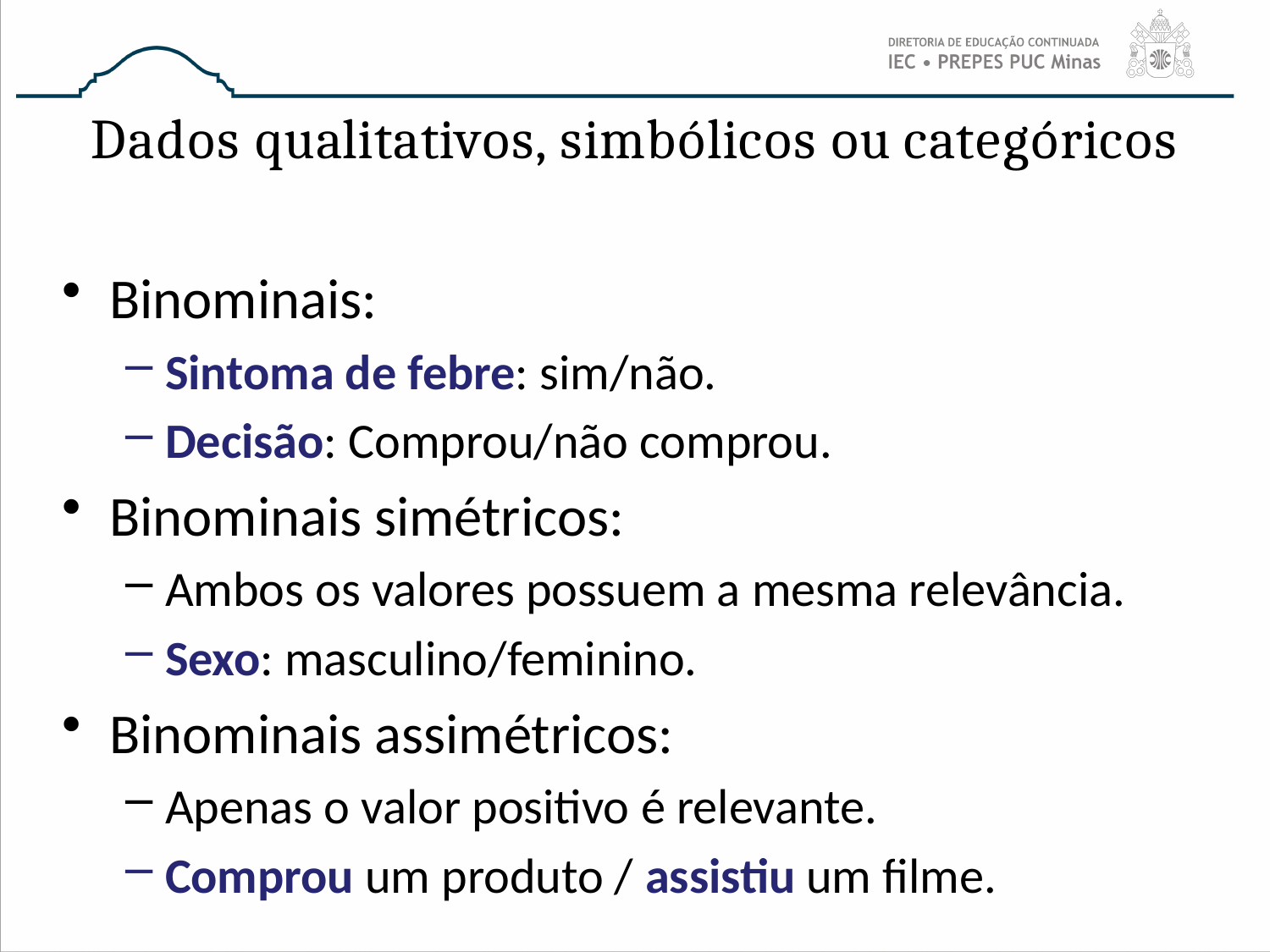

# Dados qualitativos, simbólicos ou categóricos
Binominais:
Sintoma de febre: sim/não.
Decisão: Comprou/não comprou.
Binominais simétricos:
Ambos os valores possuem a mesma relevância.
Sexo: masculino/feminino.
Binominais assimétricos:
Apenas o valor positivo é relevante.
Comprou um produto / assistiu um filme.